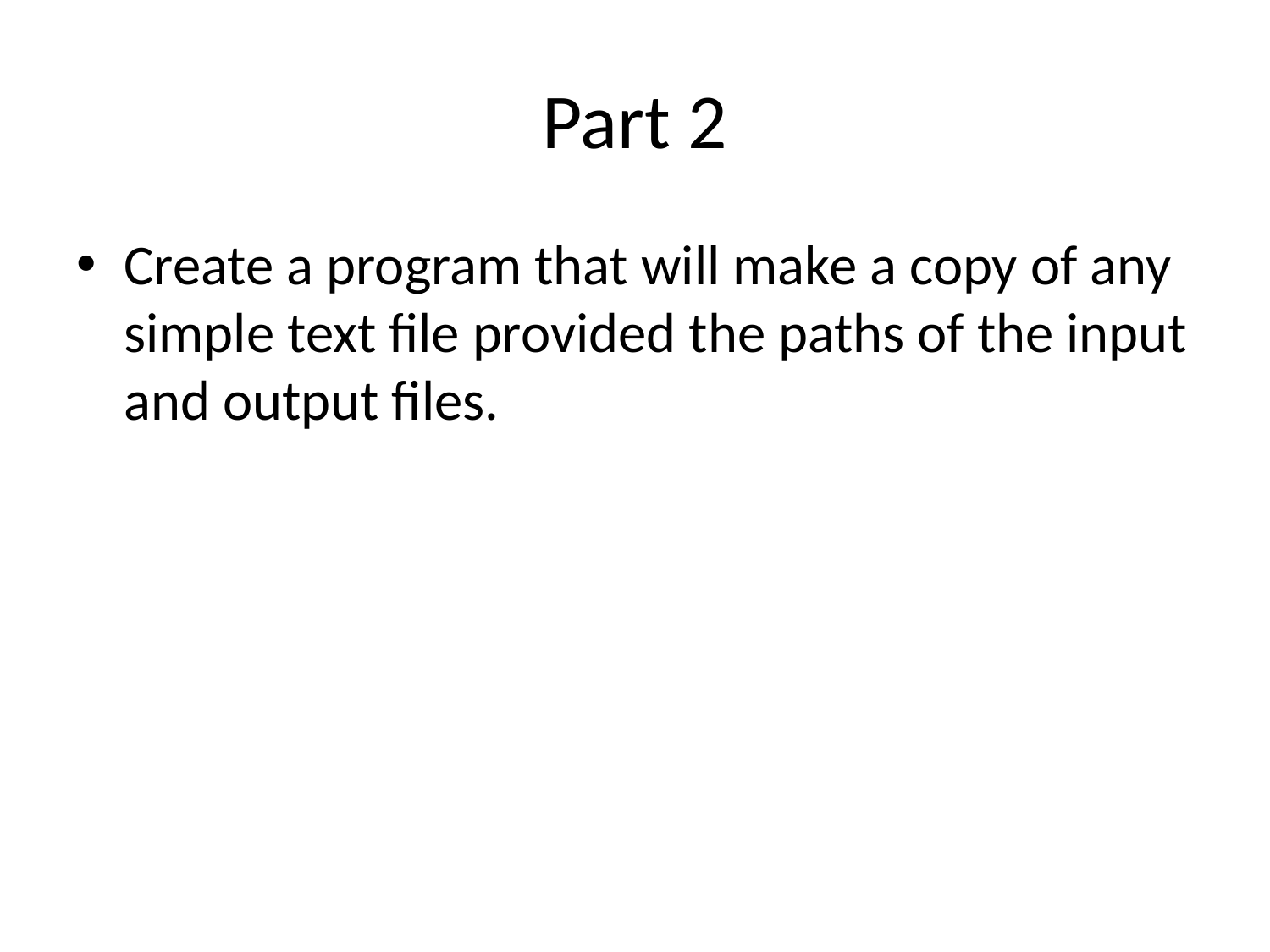

# Part 2
Create a program that will make a copy of any simple text file provided the paths of the input and output files.